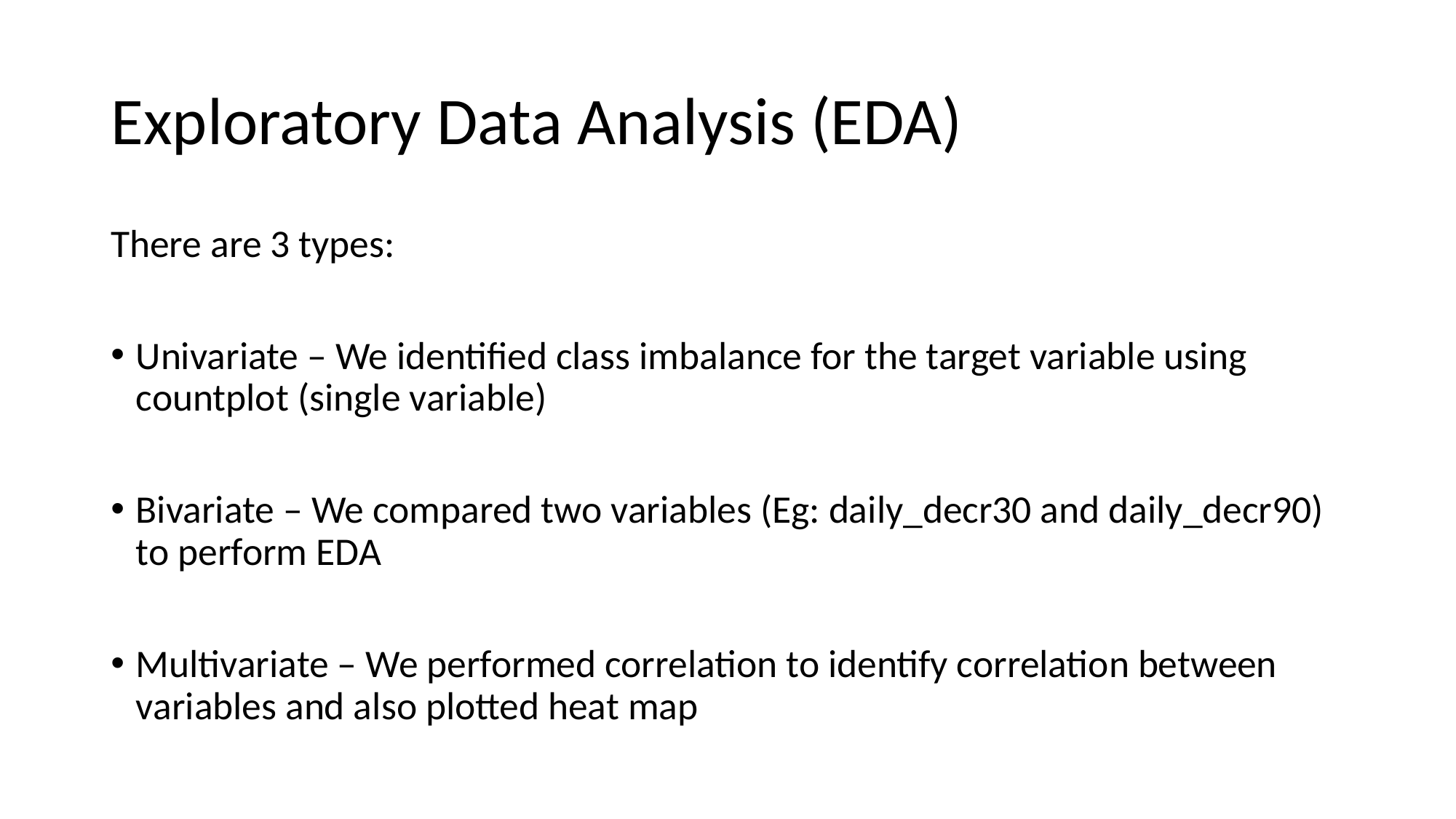

# Exploratory Data Analysis (EDA)
There are 3 types:

Univariate – We identified class imbalance for the target variable using countplot (single variable)

Bivariate – We compared two variables (Eg: daily_decr30 and daily_decr90) to perform EDA

Multivariate – We performed correlation to identify correlation between variables and also plotted heat map